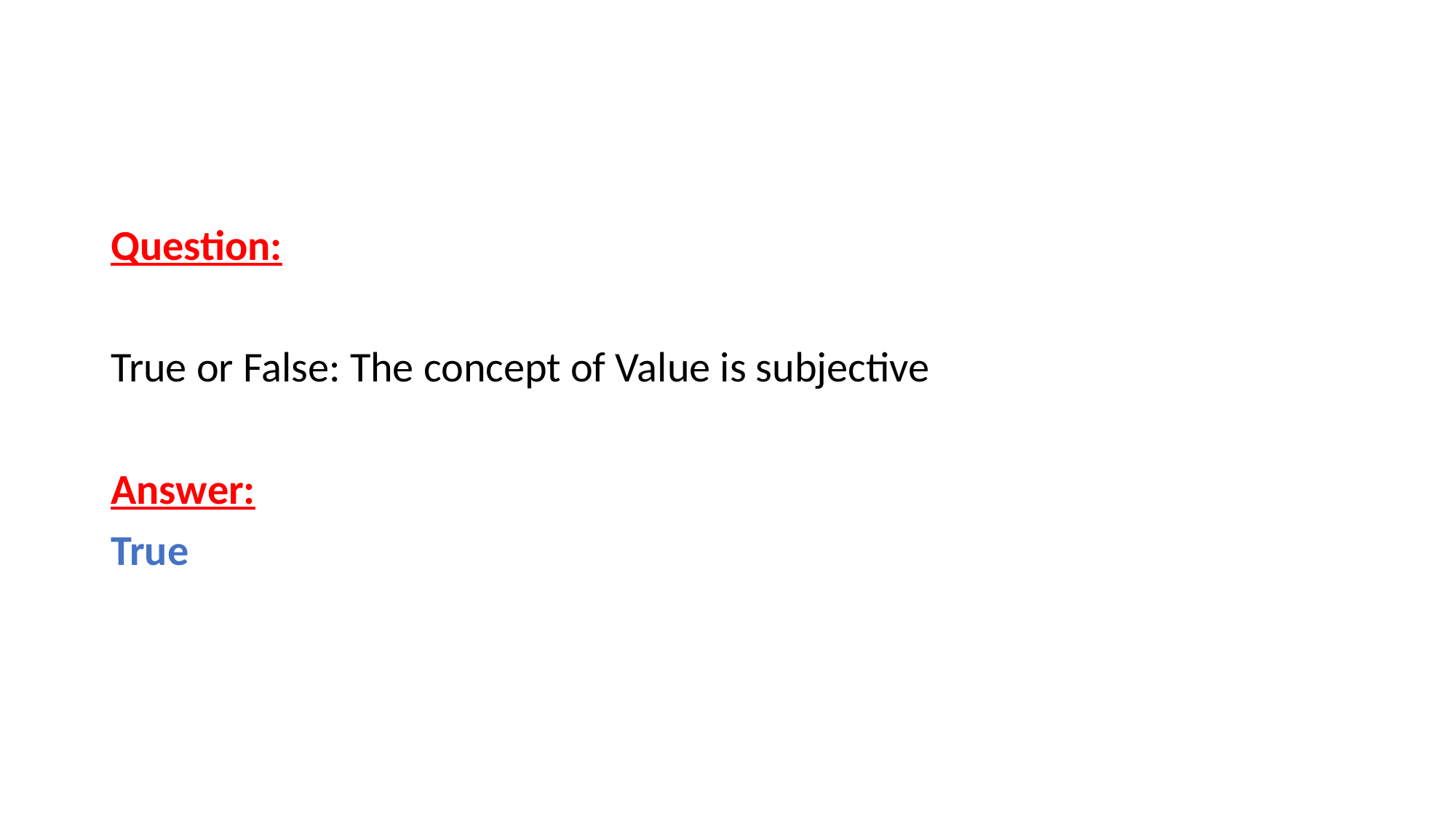

Question:

True or False: The concept of Value is subjective

Answer:
True